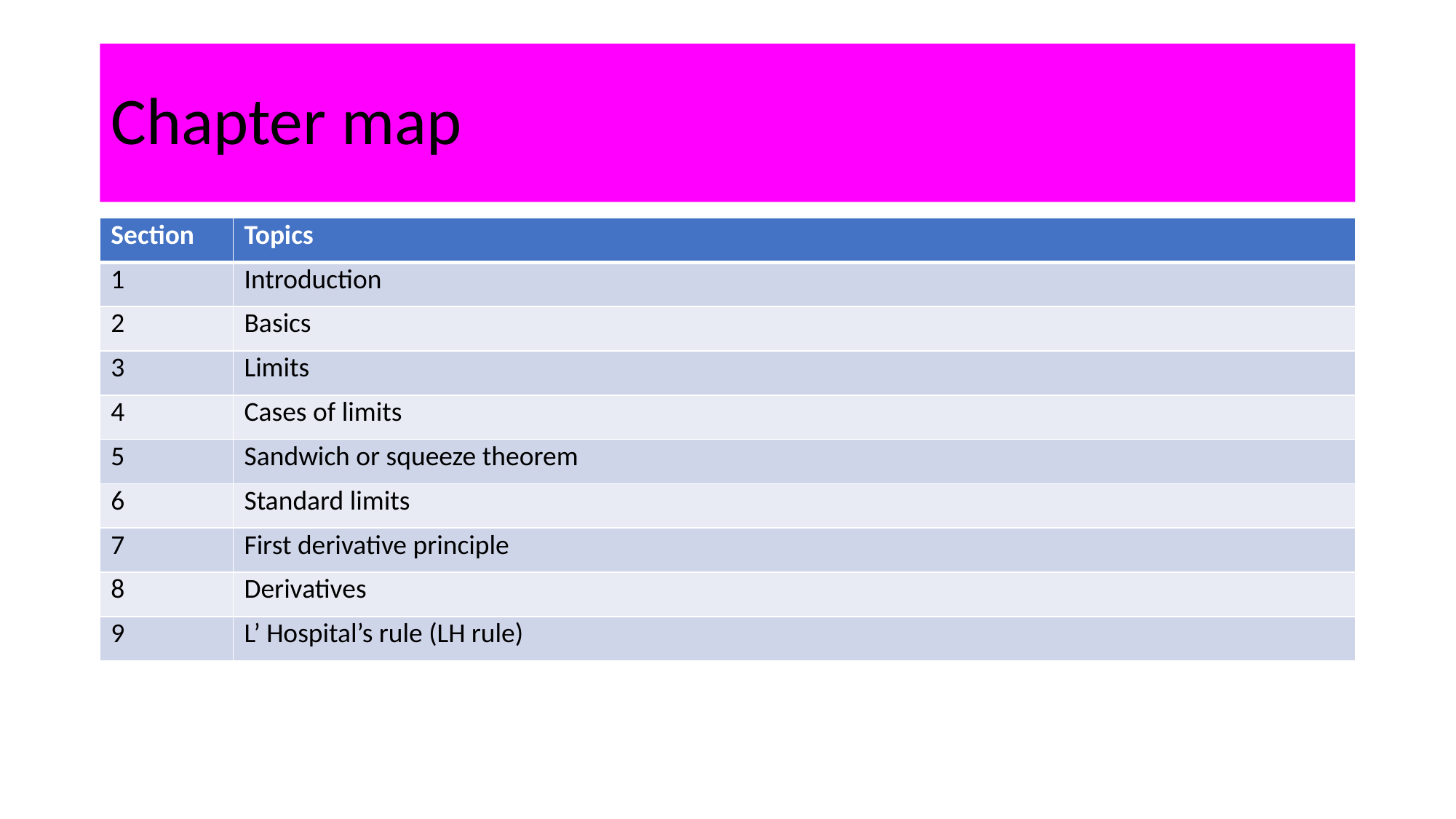

# Chapter map
| Section | Topics |
| --- | --- |
| 1 | Introduction |
| 2 | Basics |
| 3 | Limits |
| 4 | Cases of limits |
| 5 | Sandwich or squeeze theorem |
| 6 | Standard limits |
| 7 | First derivative principle |
| 8 | Derivatives |
| 9 | L’ Hospital’s rule (LH rule) |